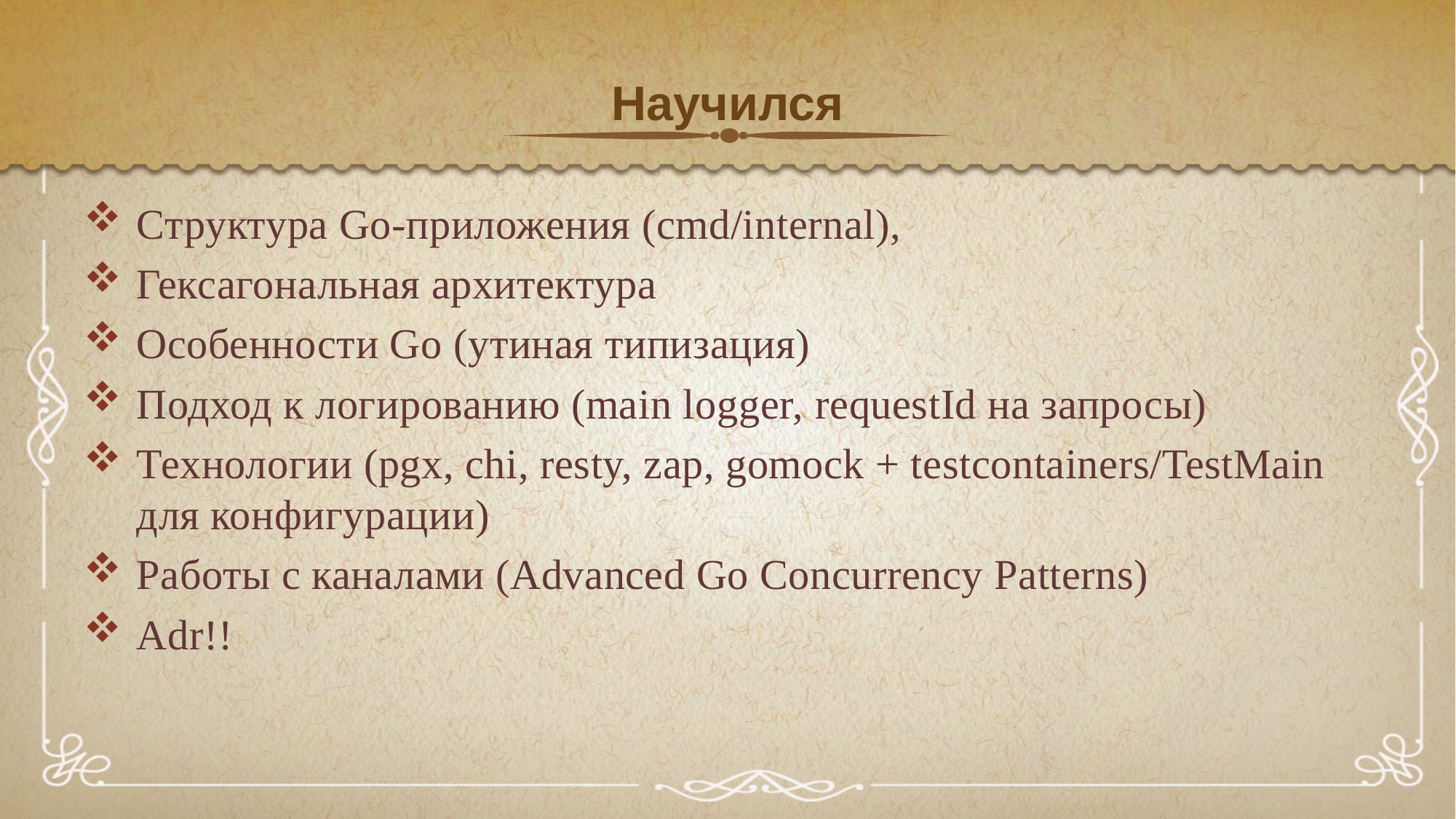

# Научился
Структура Go-приложения (cmd/internal),
Гексагональная архитектура
Особенности Go (утиная типизация)
Подход к логированию (main logger, requestId на запросы)
Технологии (pgx, chi, resty, zap, gomock + testcontainers/TestMain для конфигурации)
Работы с каналами (Advanced Go Concurrency Patterns)
Adr!!